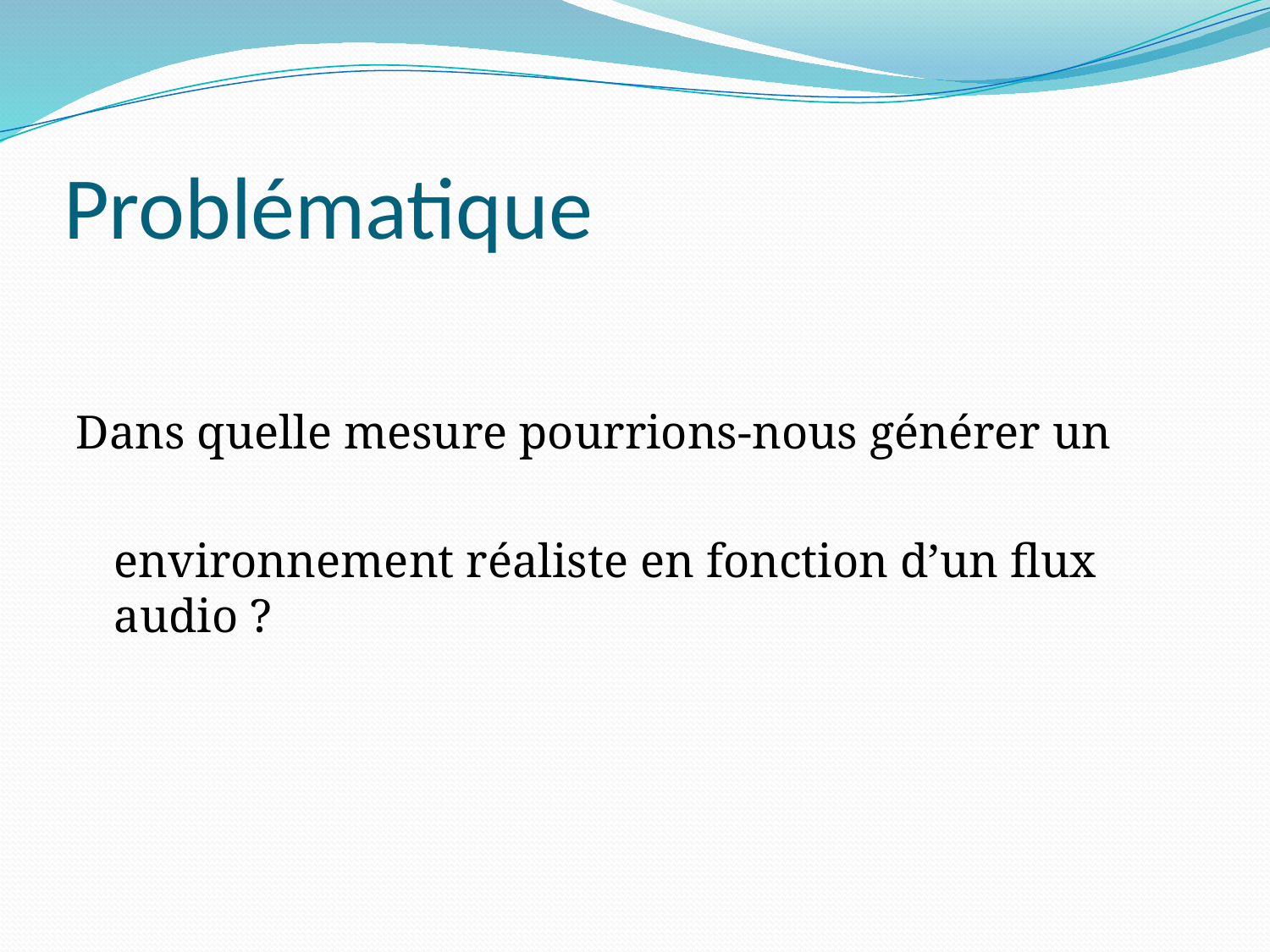

# Problématique

Dans quelle mesure pourrions-nous générer un

	environnement réaliste en fonction d’un flux audio ?